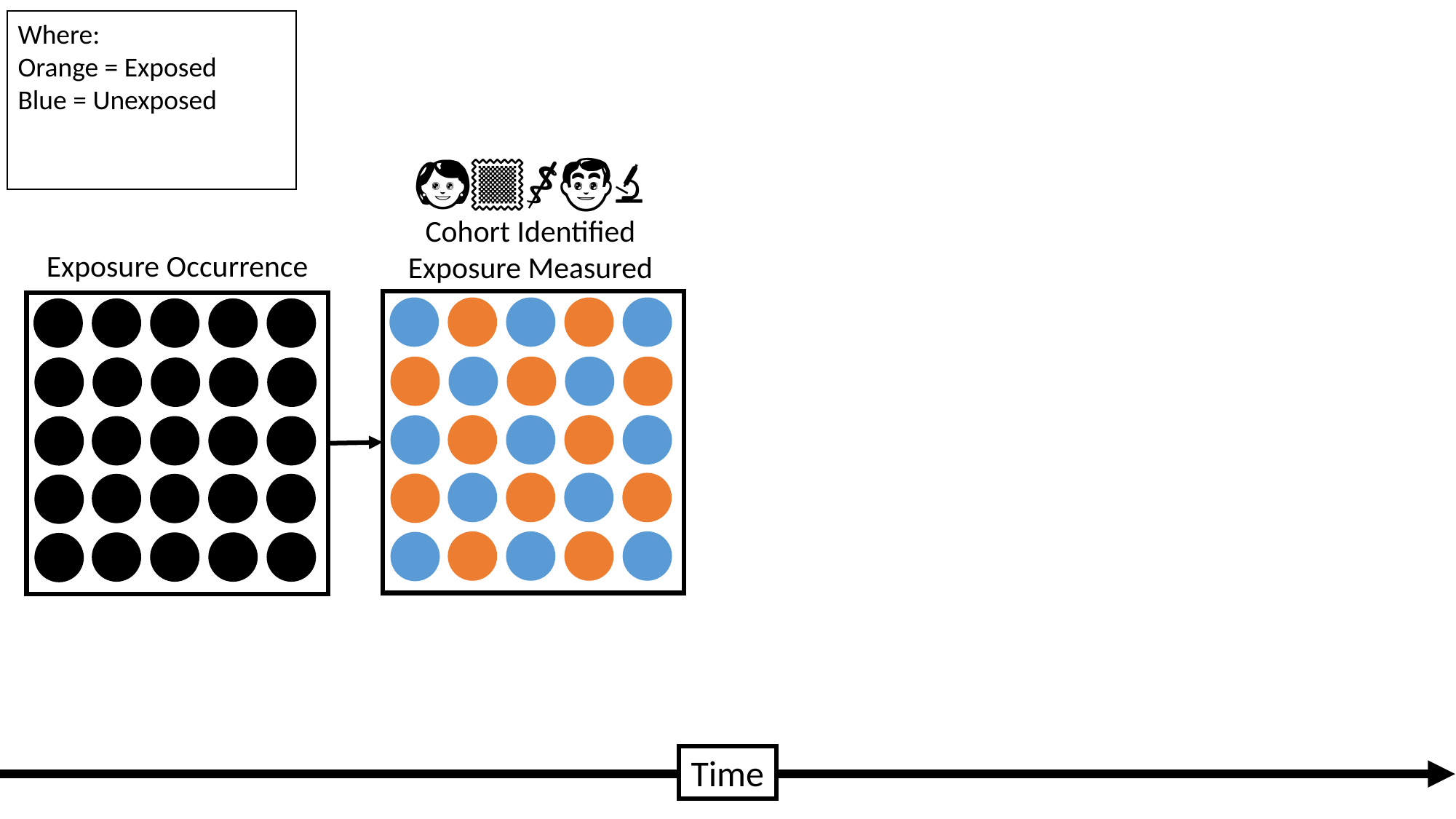

Where:
Orange = Exposed
Blue = Unexposed
👩🏽‍⚕️👨‍🔬
Cohort Identified
Exposure Measured
Exposure Occurrence

Time